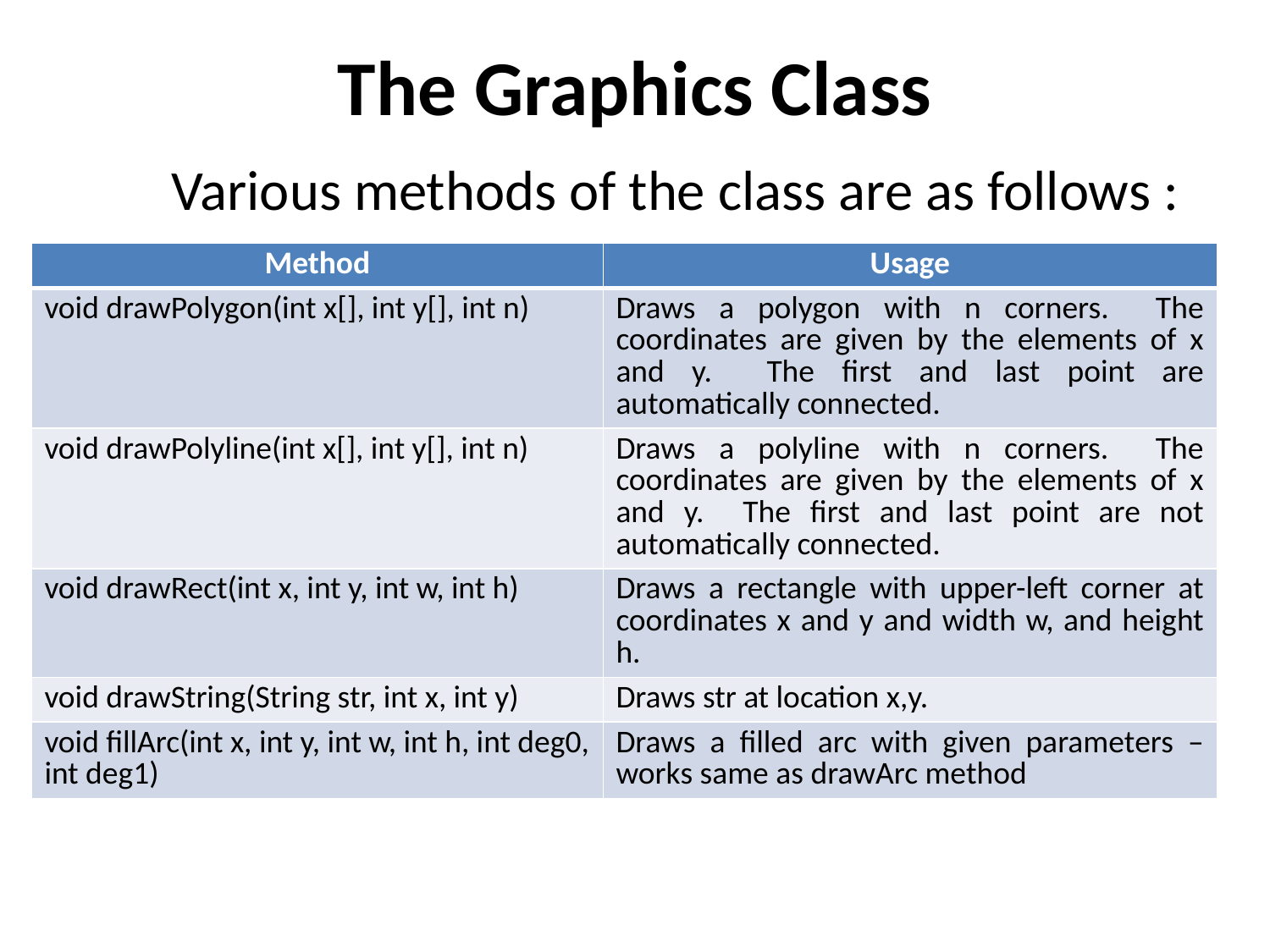

# The Graphics Class
	Various methods of the class are as follows :
| Method | Usage |
| --- | --- |
| void drawPolygon(int x[], int y[], int n) | Draws a polygon with n corners. The coordinates are given by the elements of x and y. The first and last point are automatically connected. |
| void drawPolyline(int x[], int y[], int n) | Draws a polyline with n corners. The coordinates are given by the elements of x and y. The first and last point are not automatically connected. |
| void drawRect(int x, int y, int w, int h) | Draws a rectangle with upper-left corner at coordinates x and y and width w, and height h. |
| void drawString(String str, int x, int y) | Draws str at location x,y. |
| void fillArc(int x, int y, int w, int h, int deg0, int deg1) | Draws a filled arc with given parameters – works same as drawArc method |